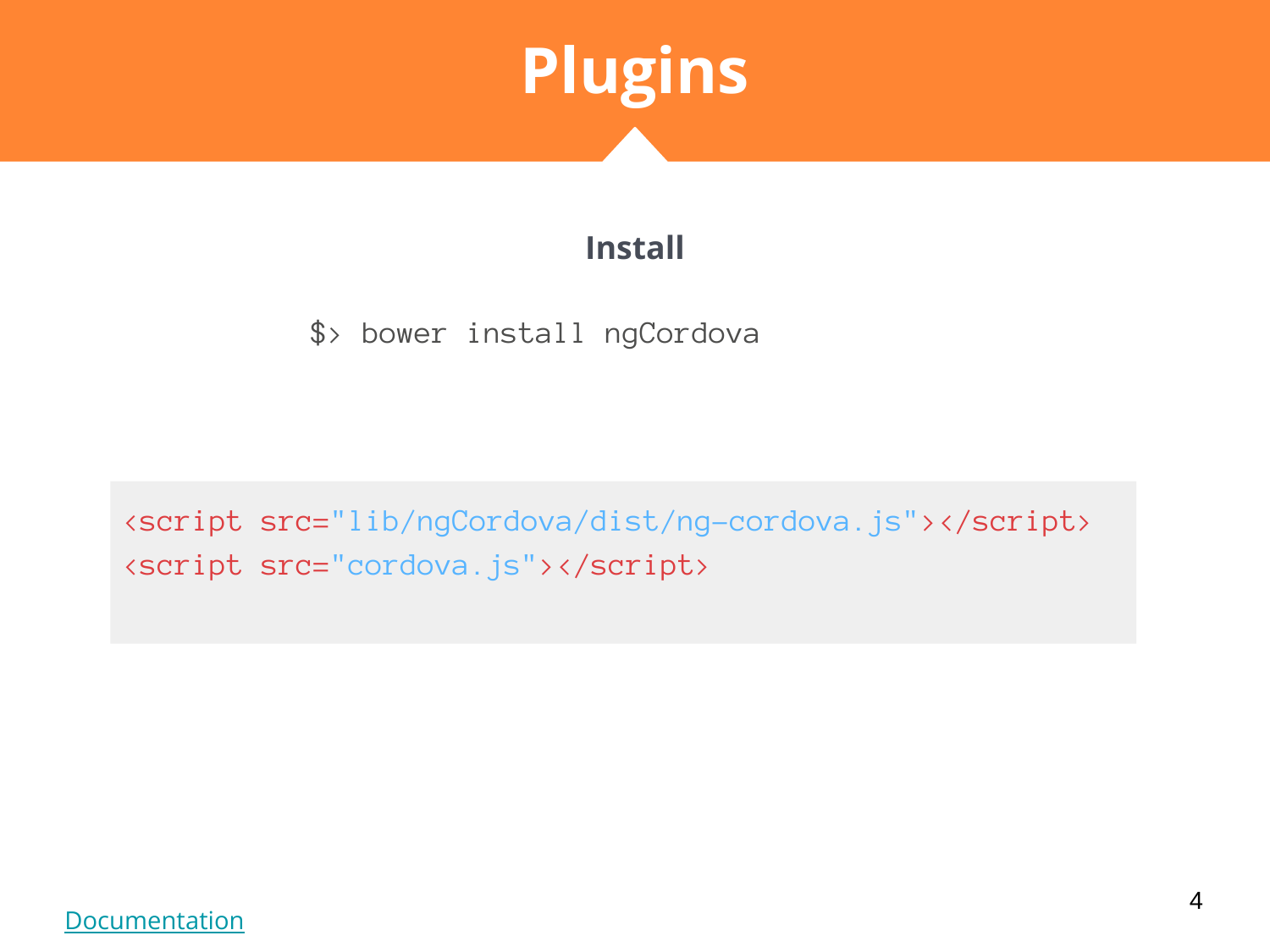

# Plugins
Install
$> bower install ngCordova
<script src="lib/ngCordova/dist/ng-cordova.js"></script>
<script src="cordova.js"></script>
4
Documentation
4